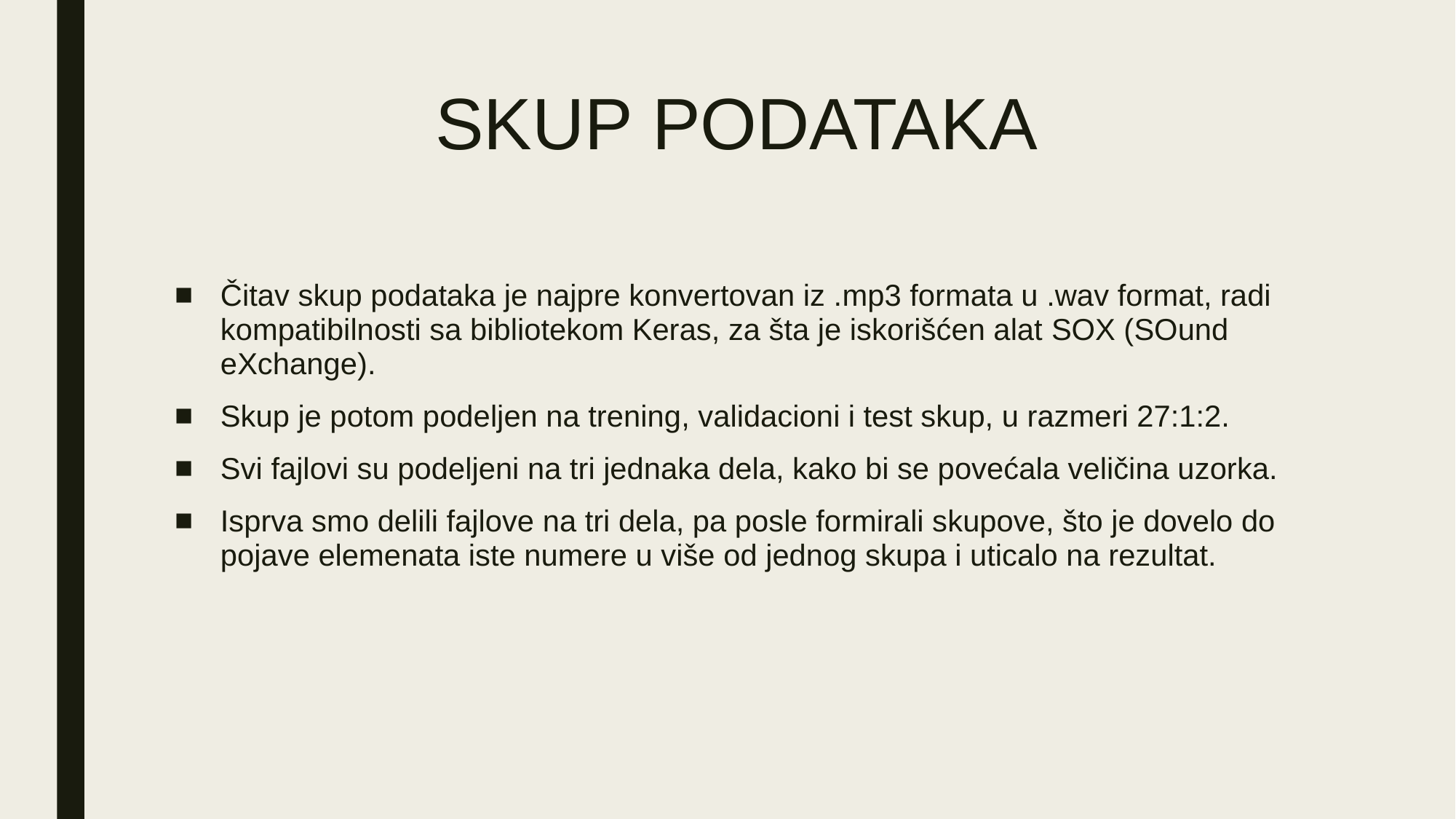

# SKUP PODATAKA
Čitav skup podataka je najpre konvertovan iz .mp3 formata u .wav format, radi kompatibilnosti sa bibliotekom Keras, za šta je iskorišćen alat SOX (SOund eXchange).
Skup je potom podeljen na trening, validacioni i test skup, u razmeri 27:1:2.
Svi fajlovi su podeljeni na tri jednaka dela, kako bi se povećala veličina uzorka.
Isprva smo delili fajlove na tri dela, pa posle formirali skupove, što je dovelo do pojave elemenata iste numere u više od jednog skupa i uticalo na rezultat.